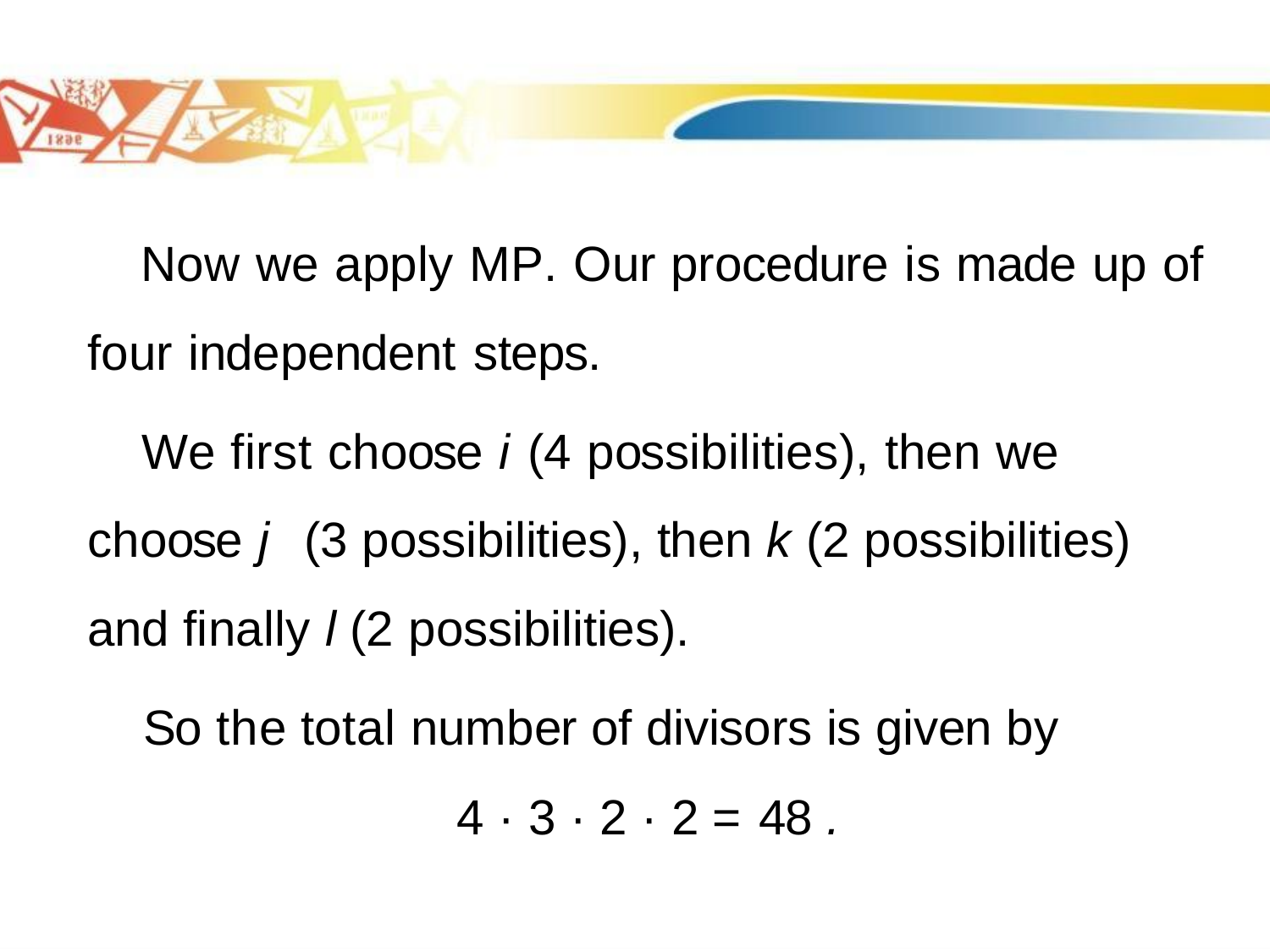

Now we apply MP. Our procedure is made up of four independent steps.
    We first choose i (4 possibilities), then we choose j  (3 possibilities), then k (2 possibilities) and finally l (2 possibilities).
    So the total number of divisors is given by
4 · 3 · 2 · 2 = 48 .